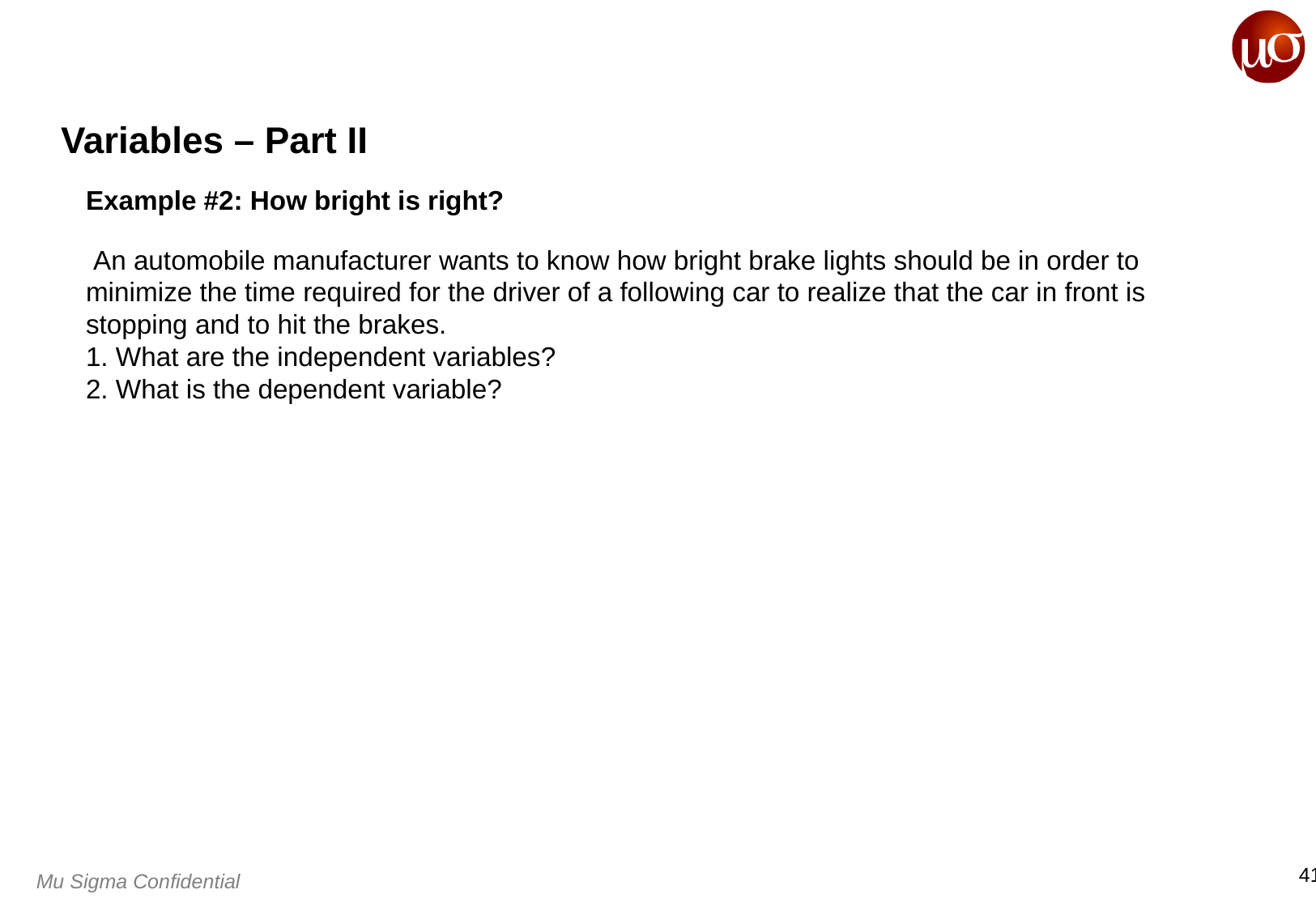

# Variables – Part II
Example #2: How bright is right?
 An automobile manufacturer wants to know how bright brake lights should be in order to minimize the time required for the driver of a following car to realize that the car in front is stopping and to hit the brakes.
1. What are the independent variables?
2. What is the dependent variable?